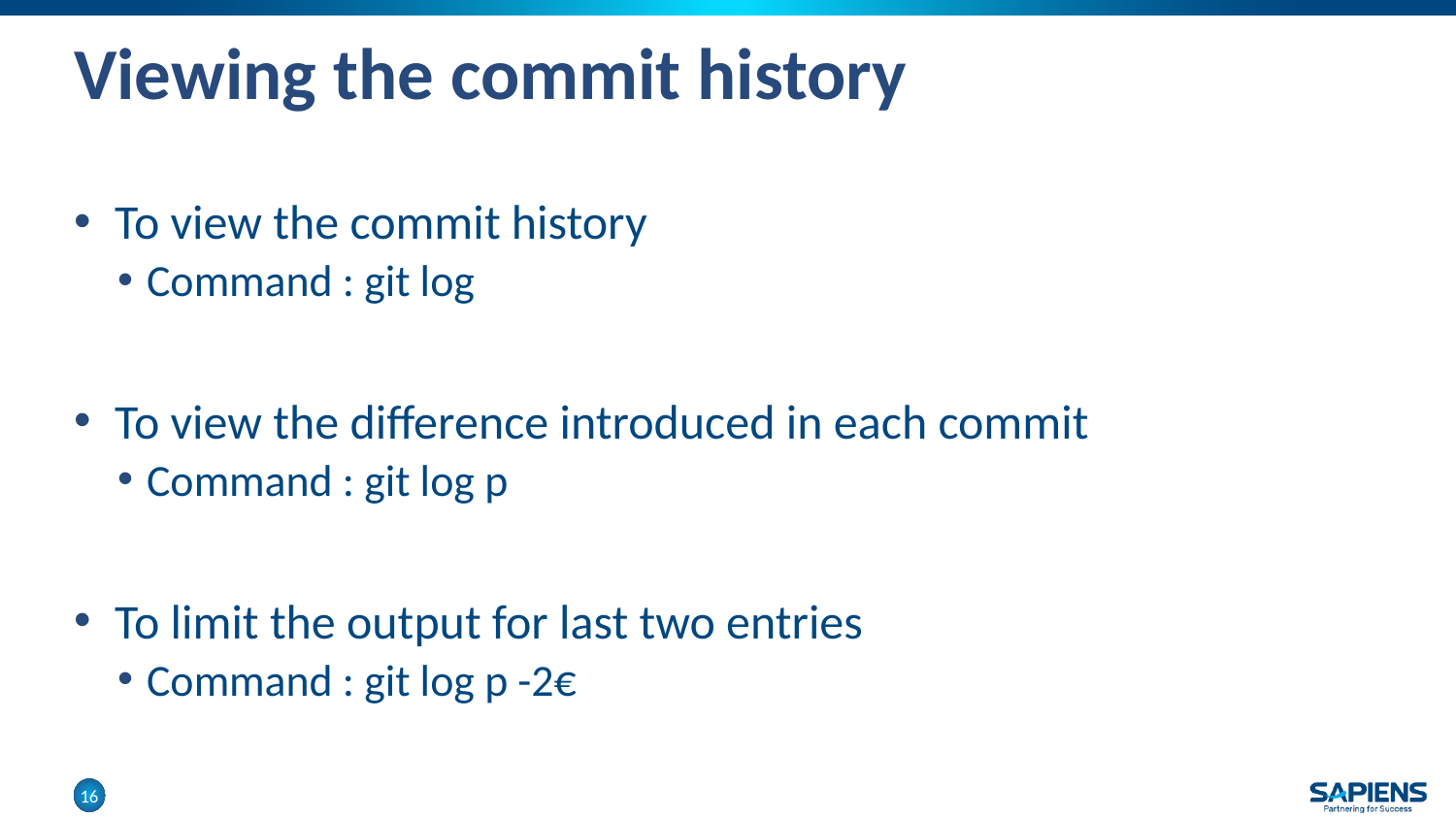

# Viewing the commit history

To view the commit history
Command : git log

To view the difference introduced in each commit
Command : git log p

To limit the output for last two entries
Command : git log p -2€
16